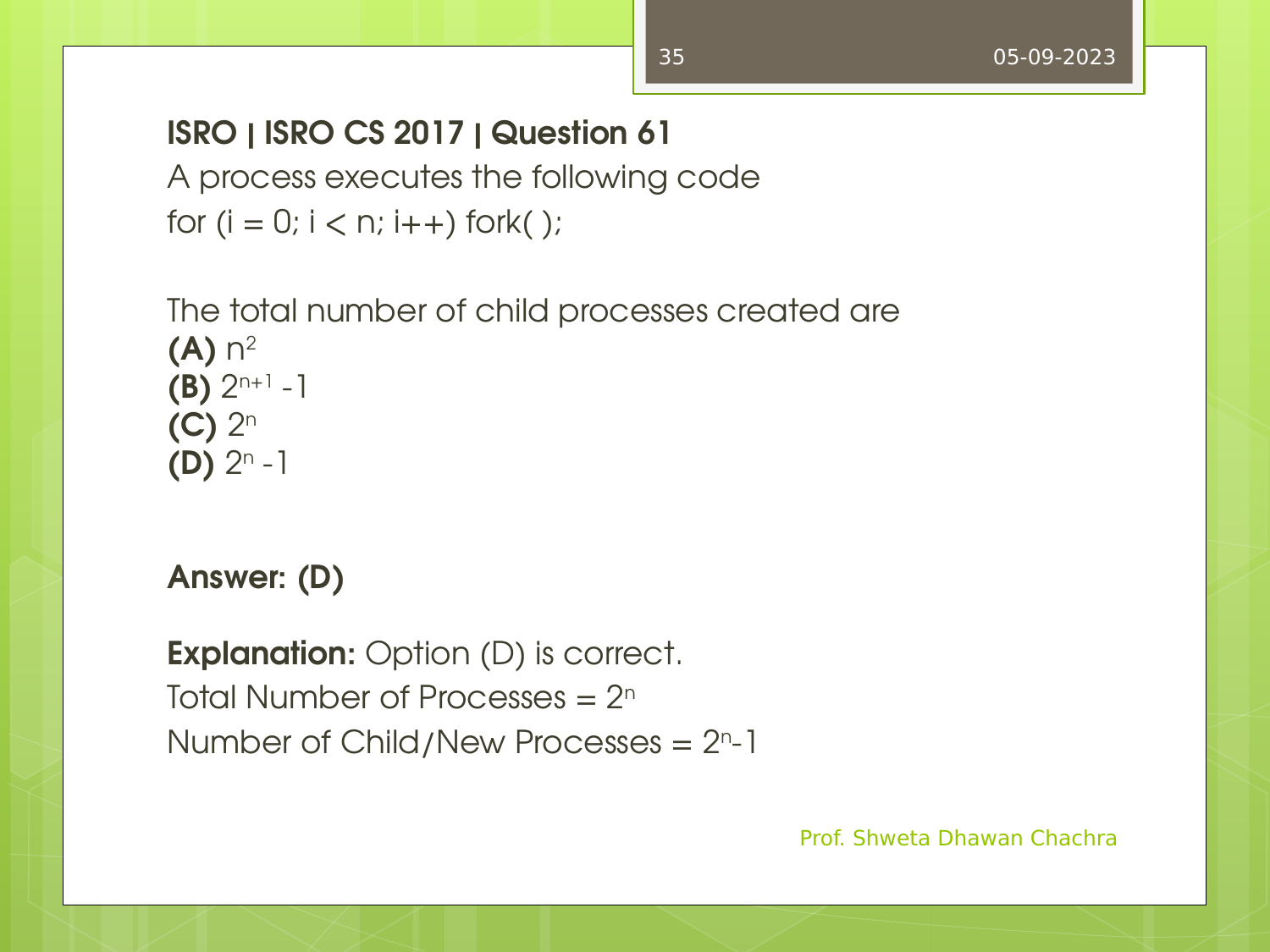

35
05-09-2023
ISRO | ISRO CS 2017 | Question 61
A process executes the following code
for (i = 0; i < n; i++) fork( );

The total number of child processes created are
(A) n2
(B) 2n+1 -1
(C) 2n
(D) 2n -1
Answer: (D)
Explanation: Option (D) is correct.
Total Number of Processes = 2n
Number of Child/New Processes = 2n-1

Prof. Shweta Dhawan Chachra